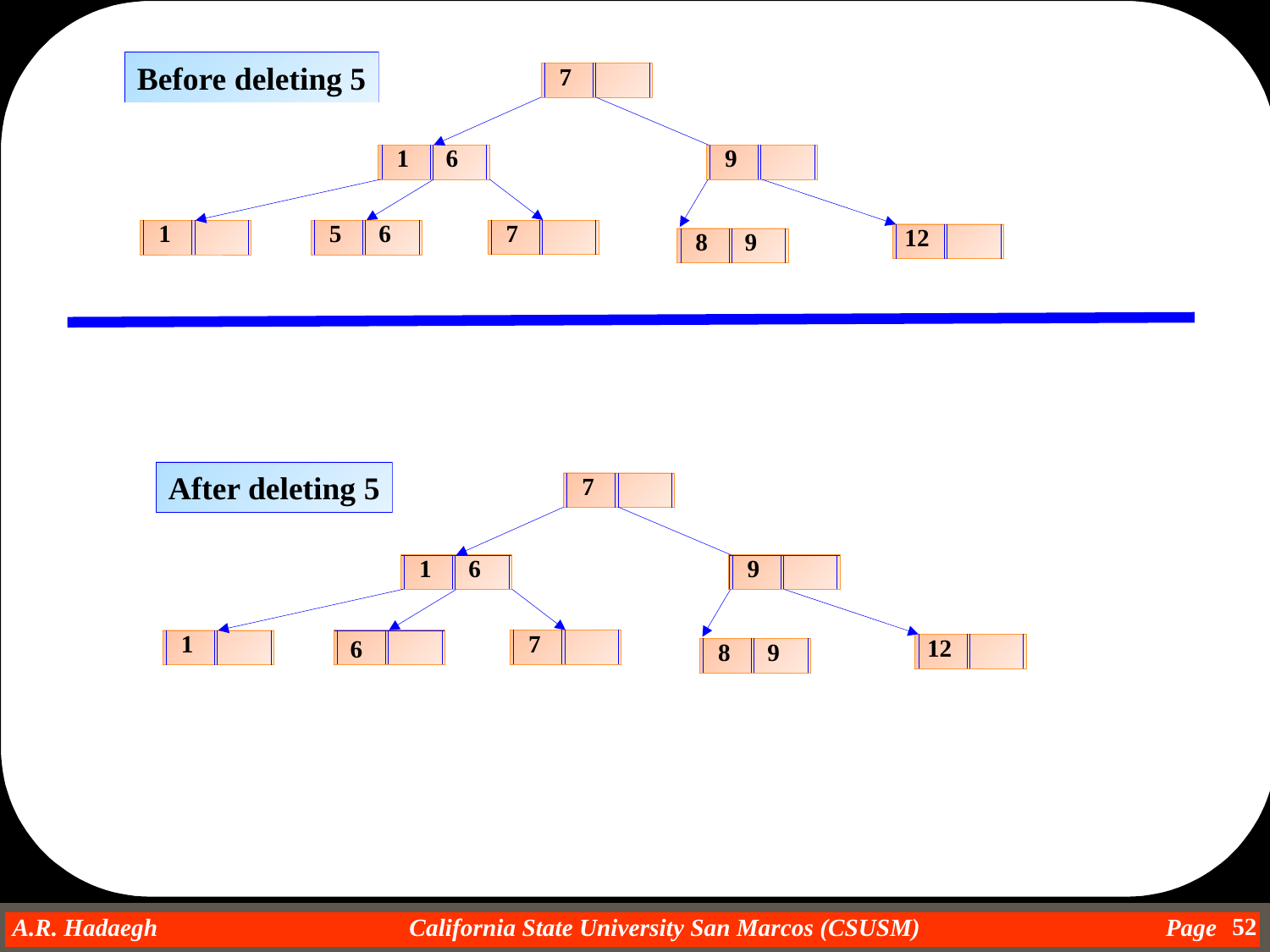

Before deleting 5
7

1
6

9

7

5
6

1

12

8
9

After deleting 5
7

1
6

9

7

1

12

6

8
9

52